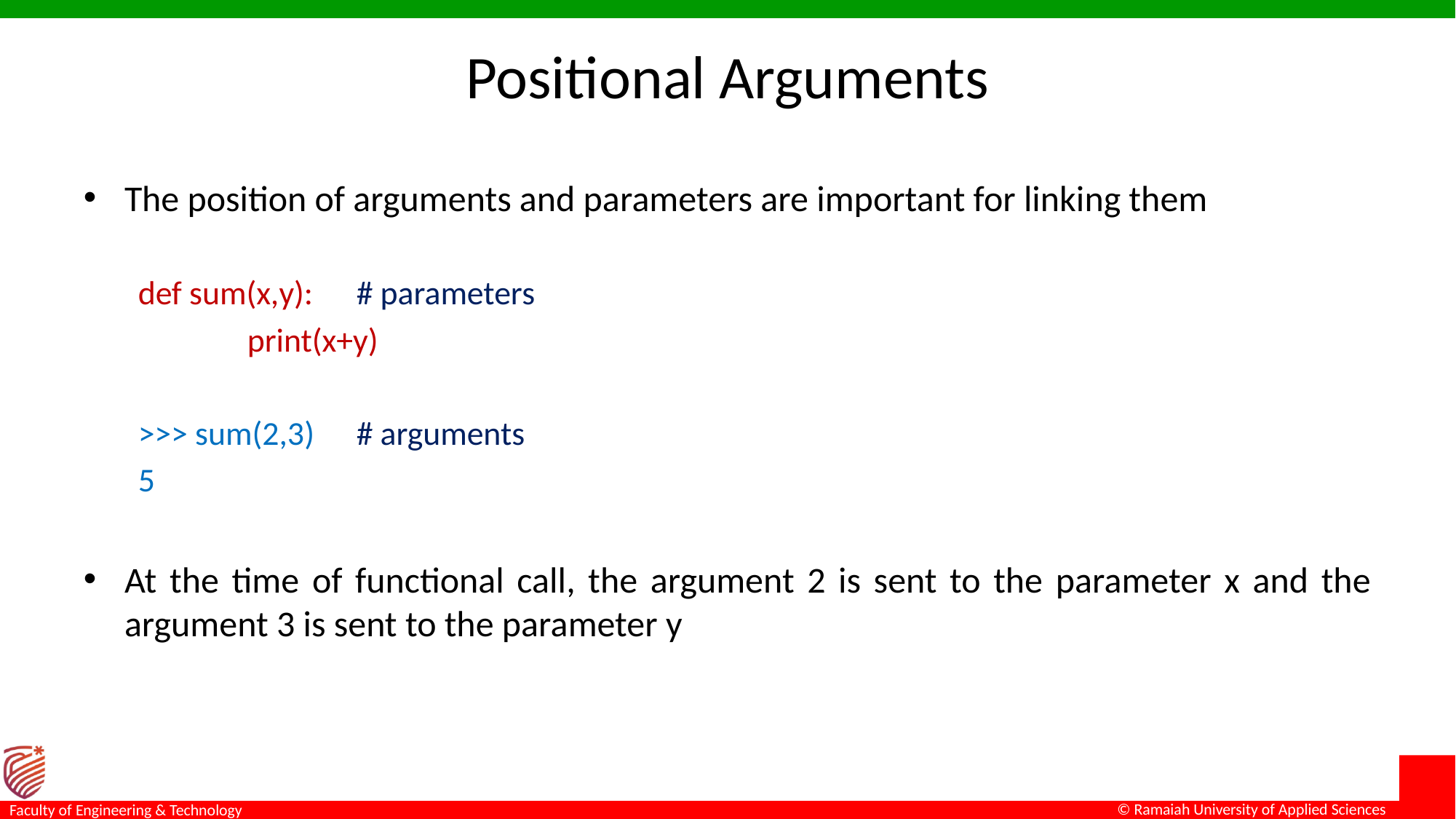

# Positional Arguments
The position of arguments and parameters are important for linking them

def sum(x,y):	# parameters
	print(x+y)

>>> sum(2,3)	# arguments
5

At the time of functional call, the argument 2 is sent to the parameter x and the argument 3 is sent to the parameter y